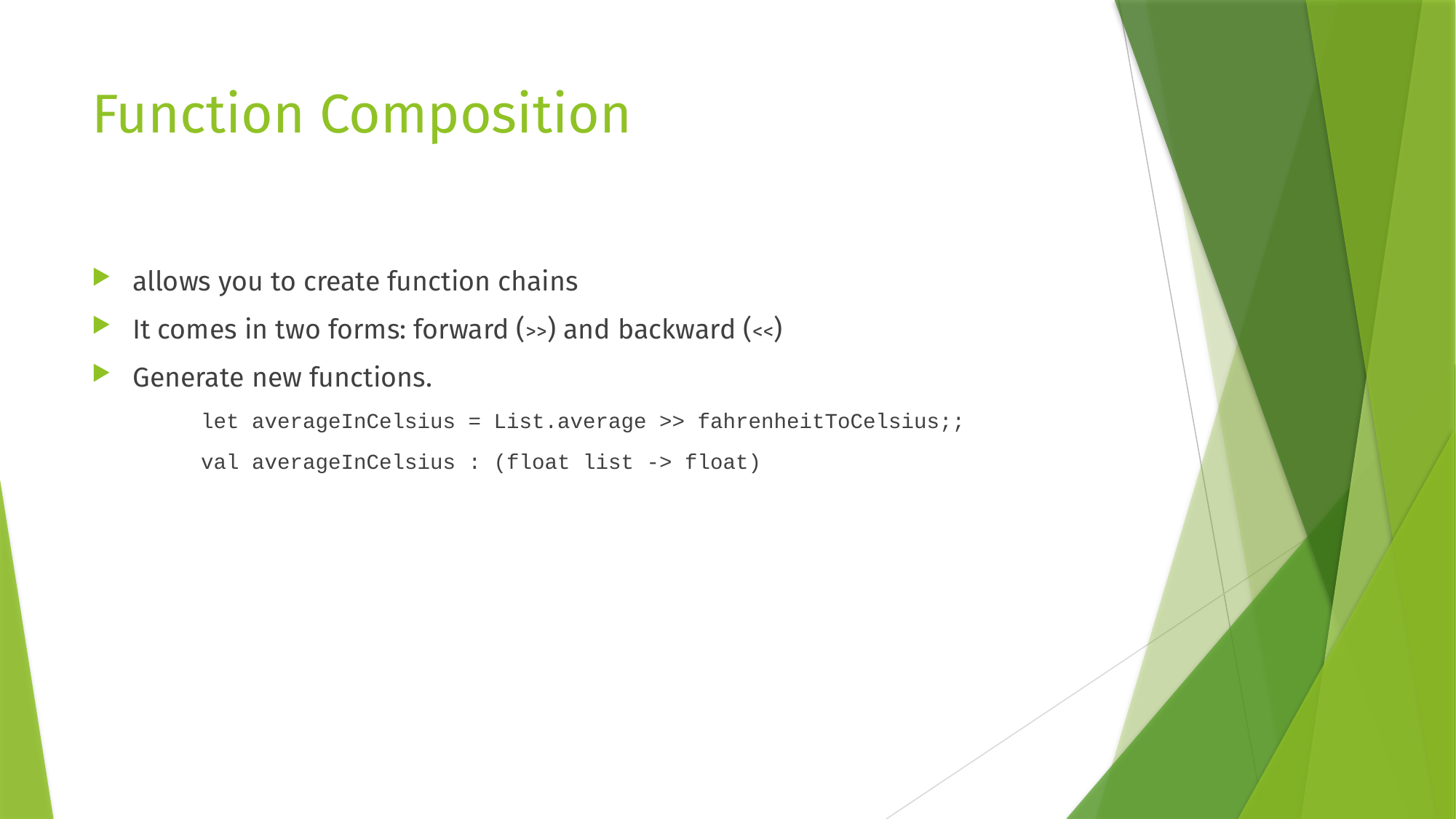

# Function Composition
allows you to create function chains
It comes in two forms: forward (>>) and backward (<<)
Generate new functions.
let averageInCelsius = List.average >> fahrenheitToCelsius;;
val averageInCelsius : (float list -> float)